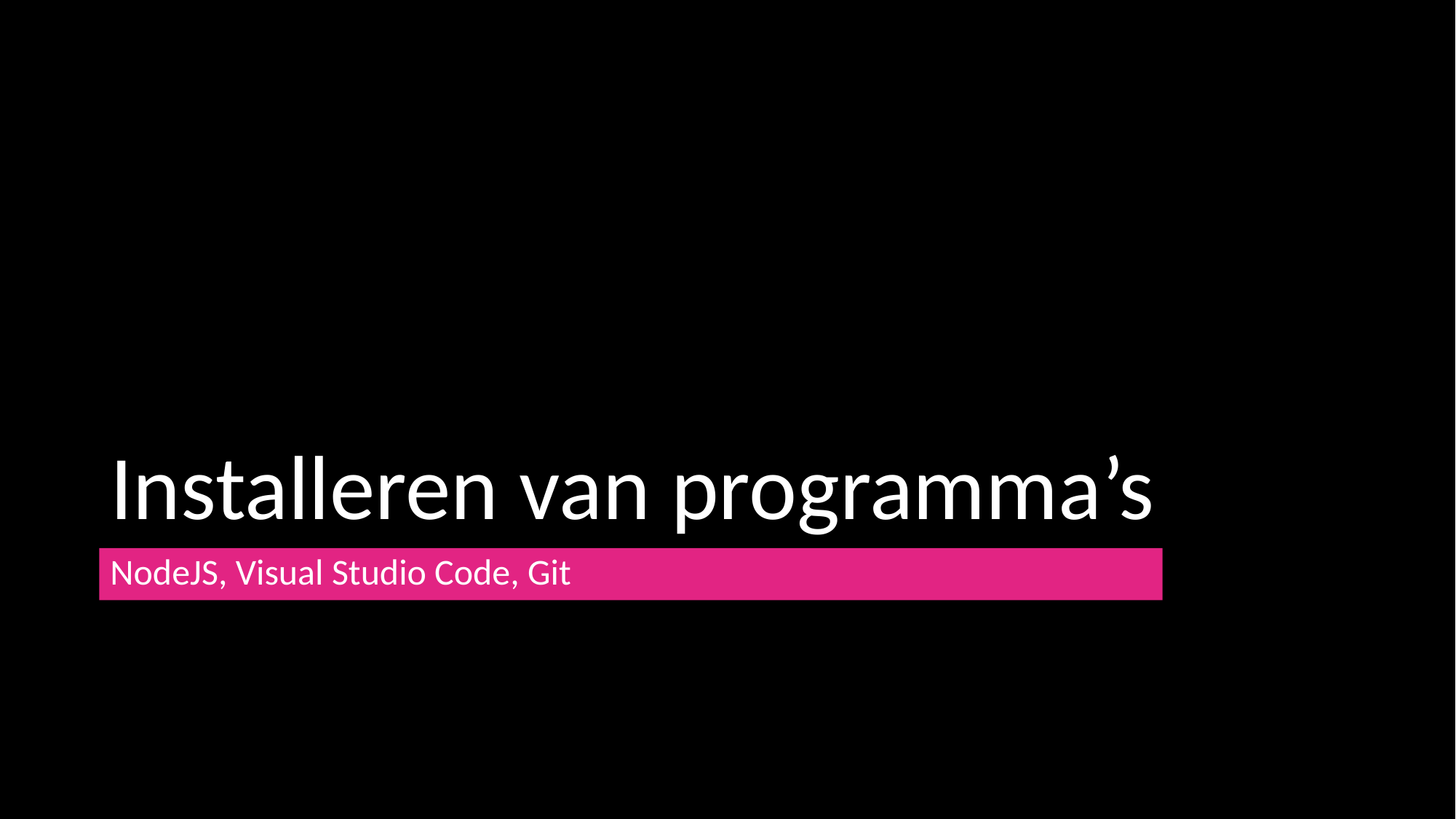

# Installeren van programma’s
NodeJS, Visual Studio Code, Git